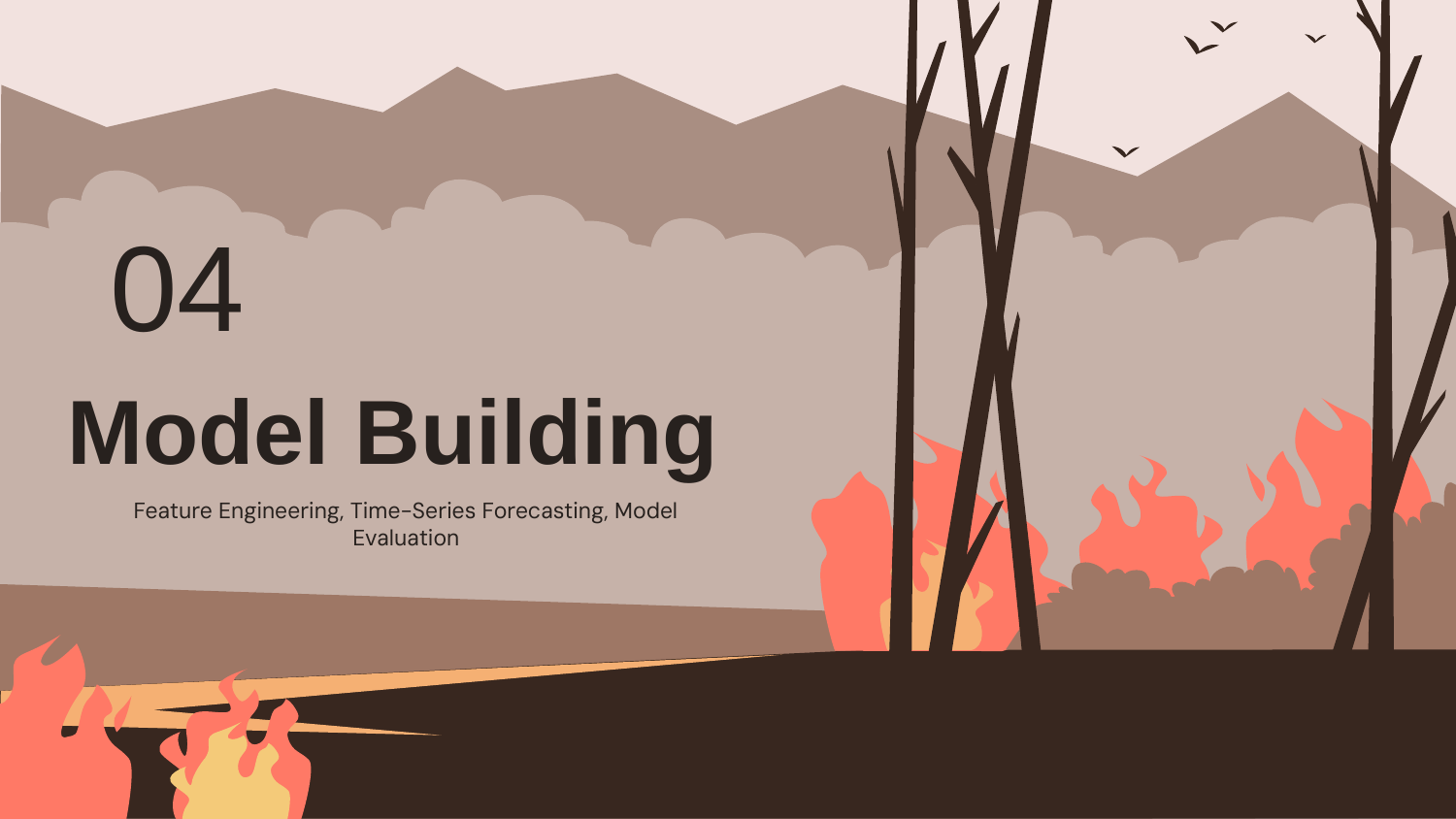

04
# Model Building

Feature Engineering, Time-Series Forecasting, Model Evaluation